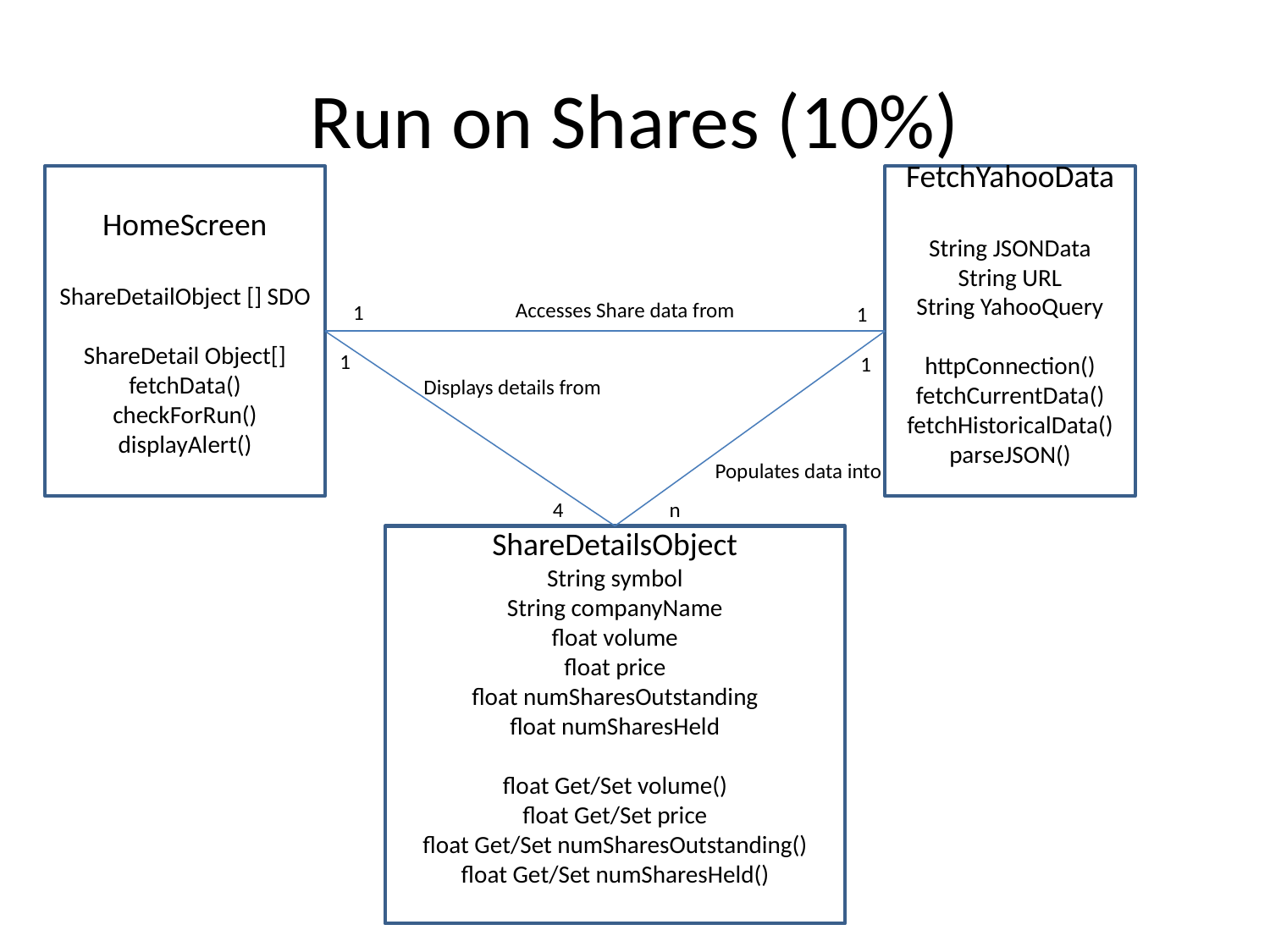

# Run on Shares (10%)
HomeScreen

ShareDetailObject [] SDO

ShareDetail Object[] fetchData()
checkForRun()
displayAlert()
FetchYahooData

String JSONData
String URL
String YahooQuery

httpConnection()
fetchCurrentData()
fetchHistoricalData()
parseJSON()

Accesses Share data from
1
1
1
1
Displays details from
Populates data into
4
n
ShareDetailsObject
String symbol
String companyName
float volume
float price
float numSharesOutstanding
float numSharesHeld

float Get/Set volume()
float Get/Set price
float Get/Set numSharesOutstanding()
float Get/Set numSharesHeld()